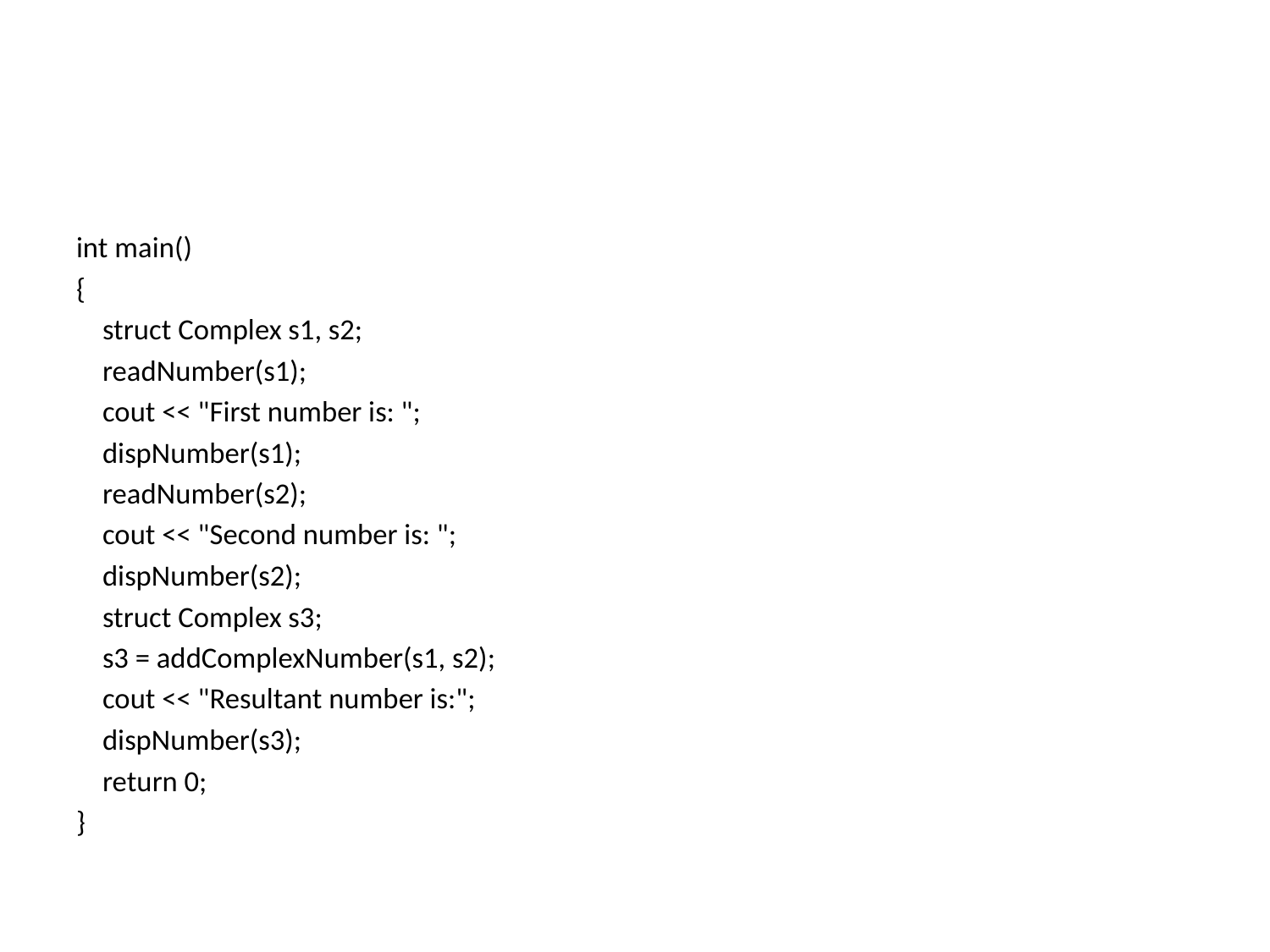

#
int main()
{
    struct Complex s1, s2;
    readNumber(s1);
    cout << "First number is: ";
    dispNumber(s1);
    readNumber(s2);
    cout << "Second number is: ";
    dispNumber(s2);
    struct Complex s3;
    s3 = addComplexNumber(s1, s2);
    cout << "Resultant number is:";
    dispNumber(s3);
    return 0;
}